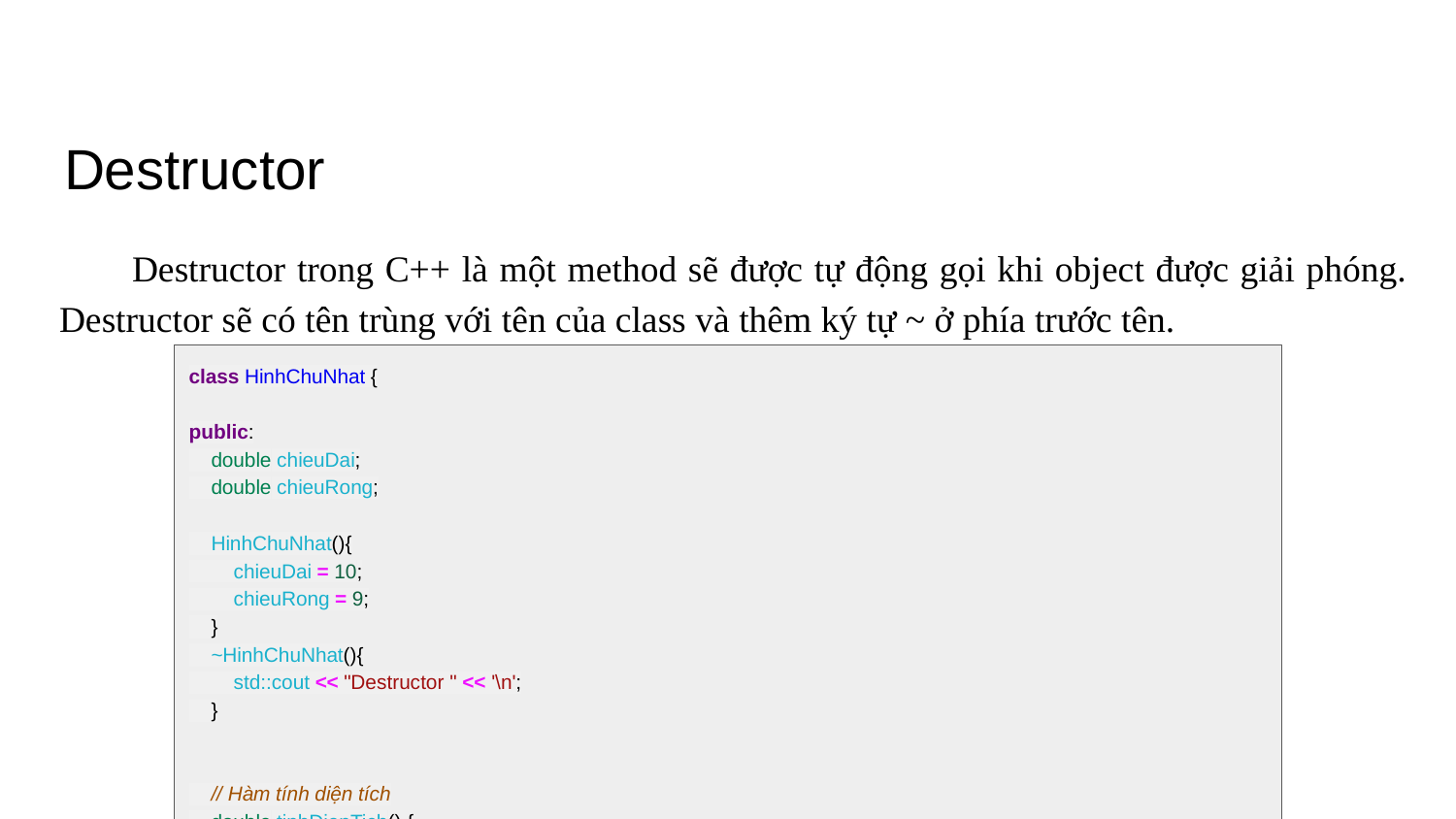

# Destructor
Destructor trong C++ là một method sẽ được tự động gọi khi object được giải phóng. Destructor sẽ có tên trùng với tên của class và thêm ký tự ~ ở phía trước tên.
class HinhChuNhat {
public:
    double chieuDai;
    double chieuRong;

    HinhChuNhat(){
        chieuDai = 10;
        chieuRong = 9;
    }
    ~HinhChuNhat(){
        std::cout << "Destructor " << '\n';
    }

    // Hàm tính diện tích
    double tinhDienTich() {
        return chieuDai * chieuRong;
    }
};